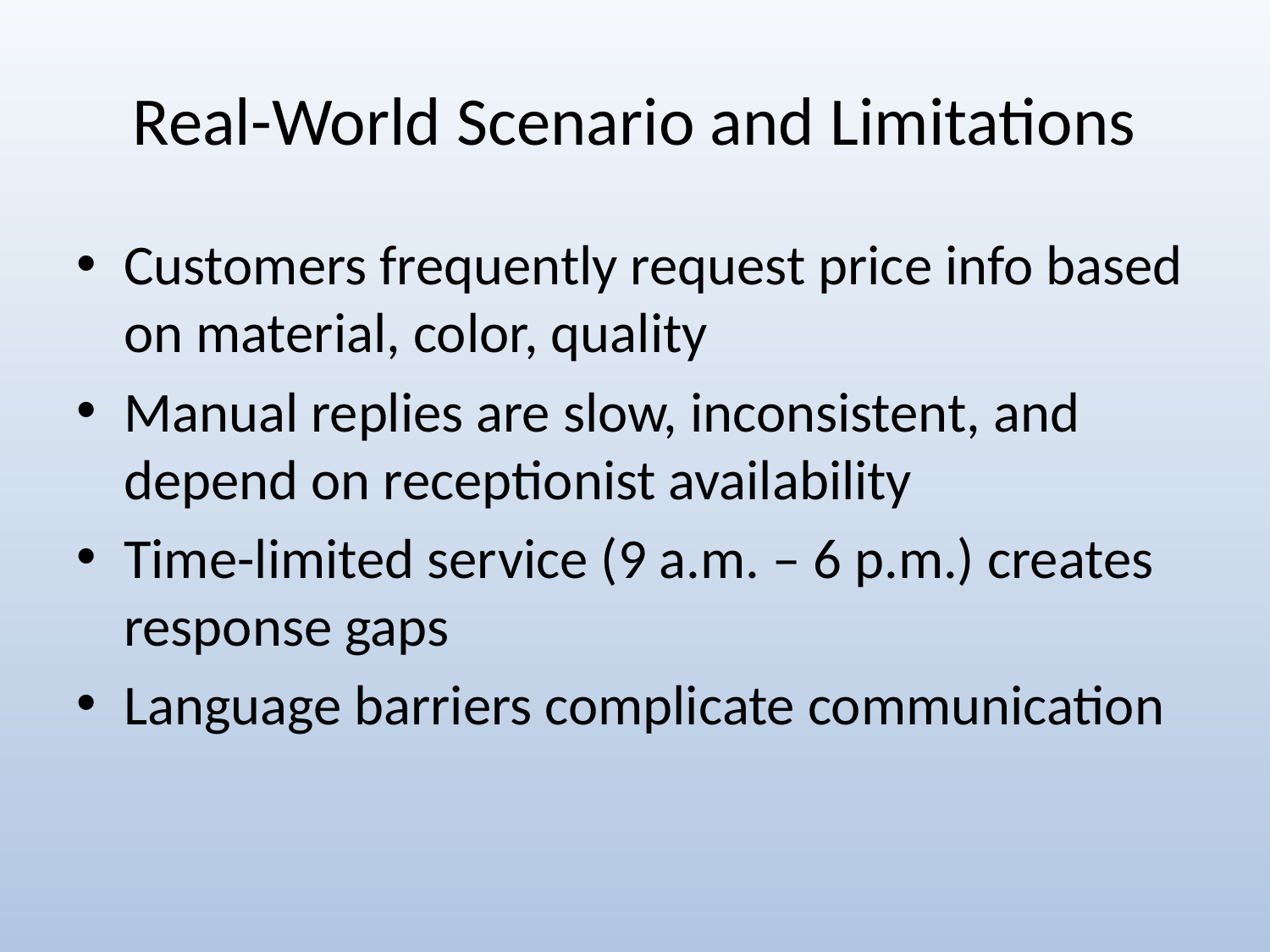

# Real-World Scenario and Limitations
Customers frequently request price info based on material, color, quality
Manual replies are slow, inconsistent, and depend on receptionist availability
Time-limited service (9 a.m. – 6 p.m.) creates response gaps
Language barriers complicate communication